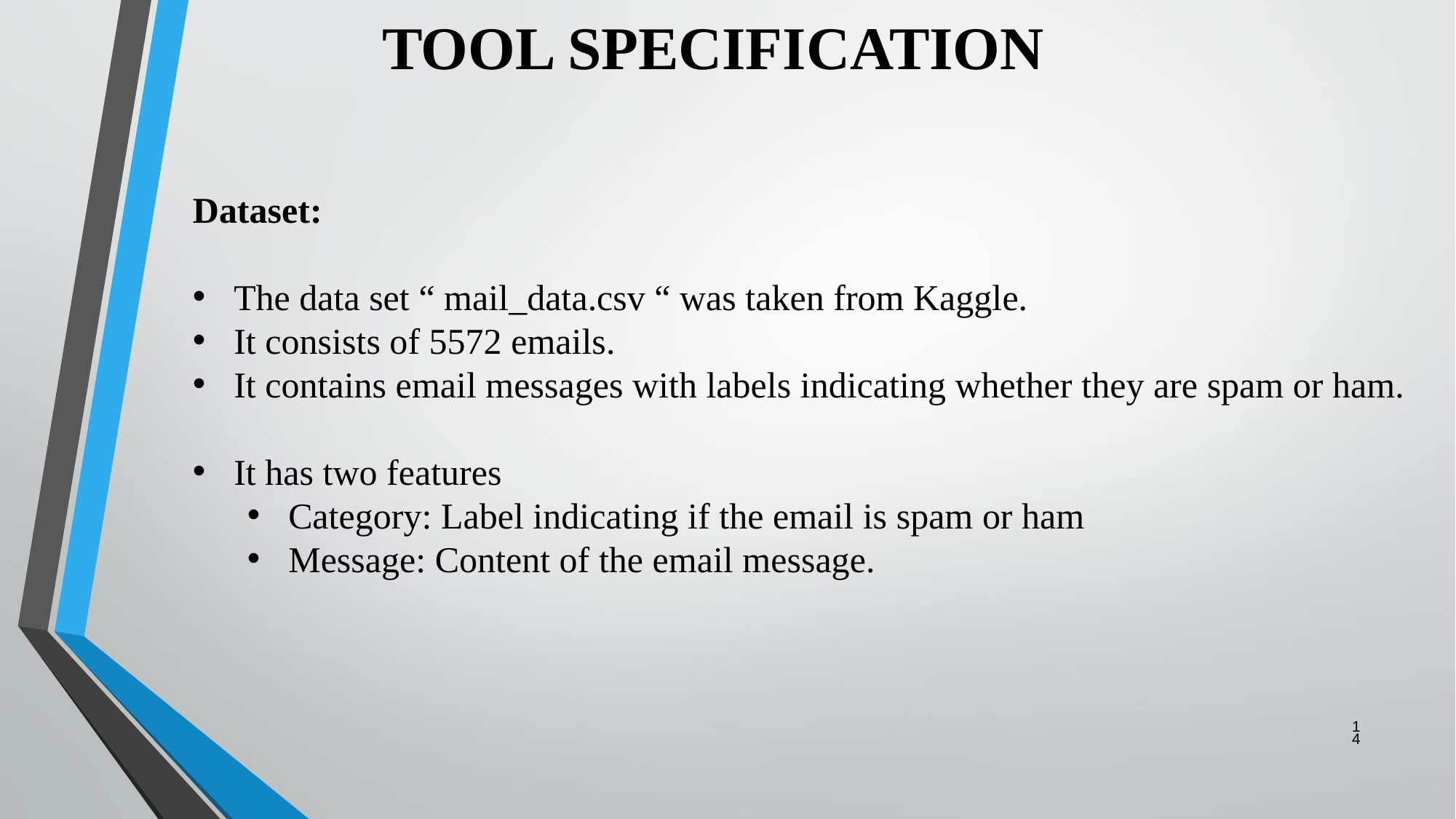

# TOOL SPECIFICATION
Dataset:

The data set “ mail_data.csv “ was taken from Kaggle.
It consists of 5572 emails.
It contains email messages with labels indicating whether they are spam or ham.

It has two features
Category: Label indicating if the email is spam or ham
Message: Content of the email message.

14